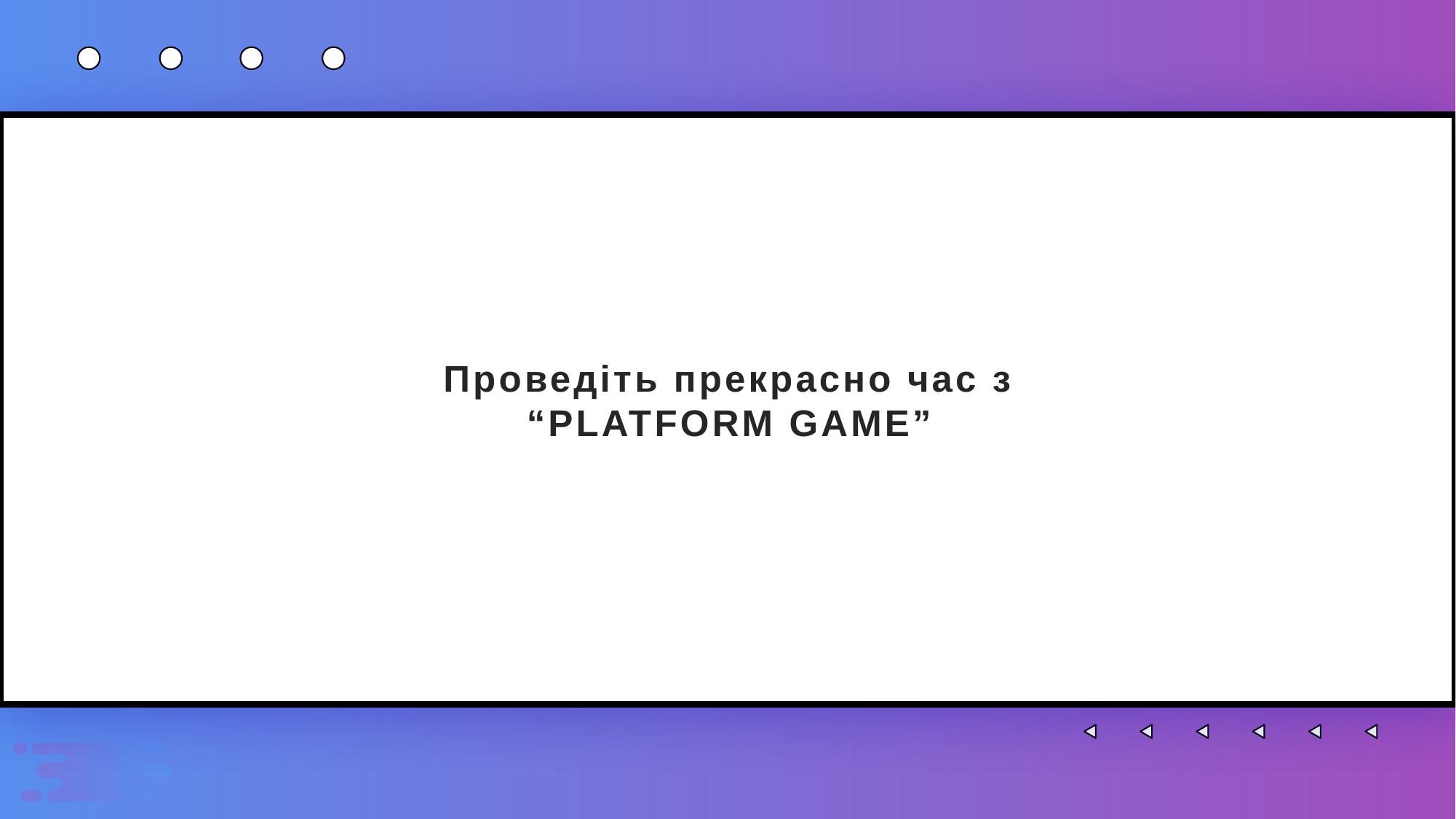

# Проведіть прекрасно час з “PLATFORM GAME”